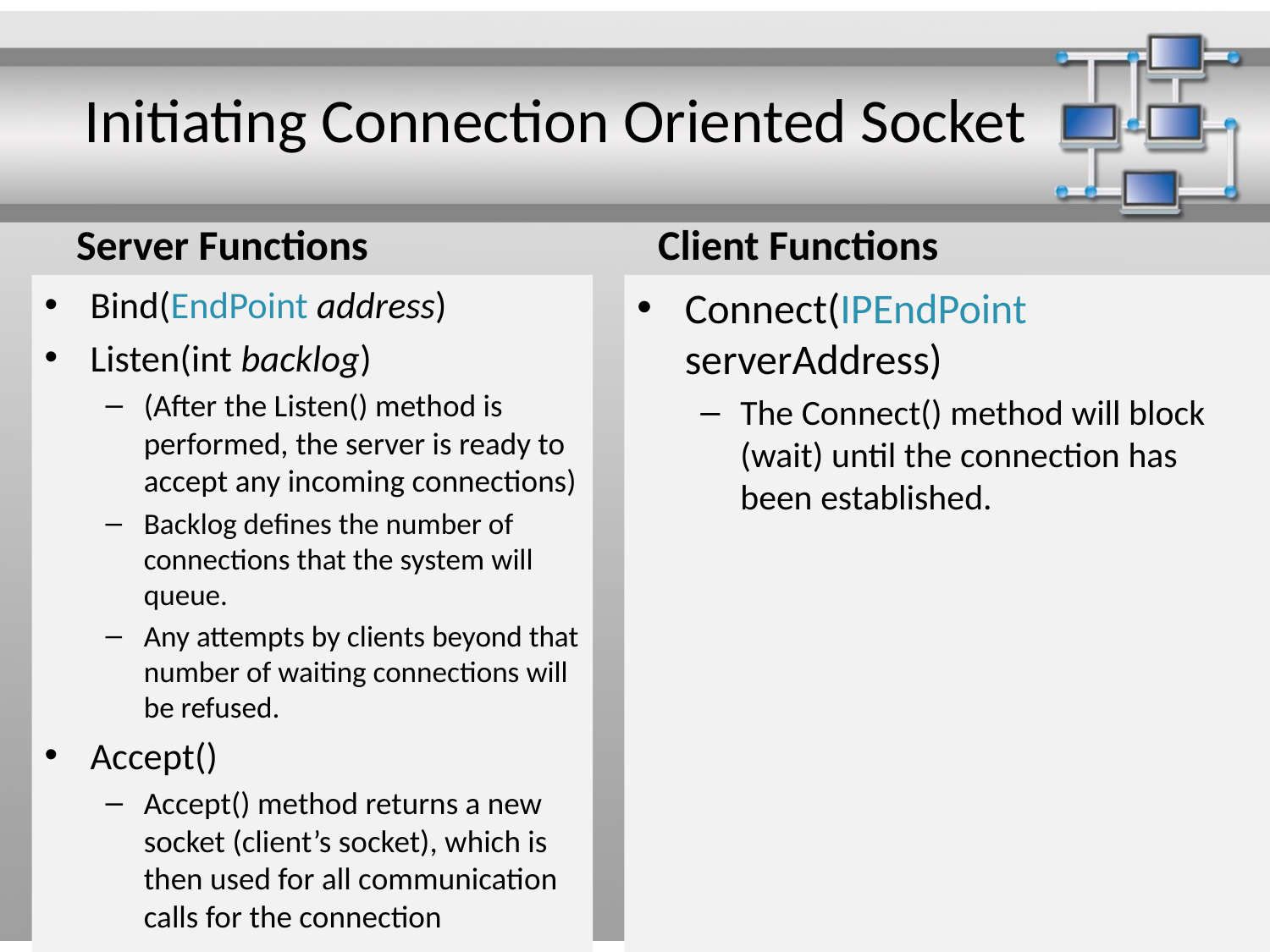

# Initiating Connection Oriented Socket
Server Functions
Client Functions
Bind(EndPoint address)
Listen(int backlog)
(After the Listen() method is performed, the server is ready to accept any incoming connections)
Backlog defines the number of connections that the system will queue.
Any attempts by clients beyond that number of waiting connections will be refused.
Accept()
Accept() method returns a new socket (client’s socket), which is then used for all communication calls for the connection
Connect(IPEndPoint serverAddress)
The Connect() method will block (wait) until the connection has been established.